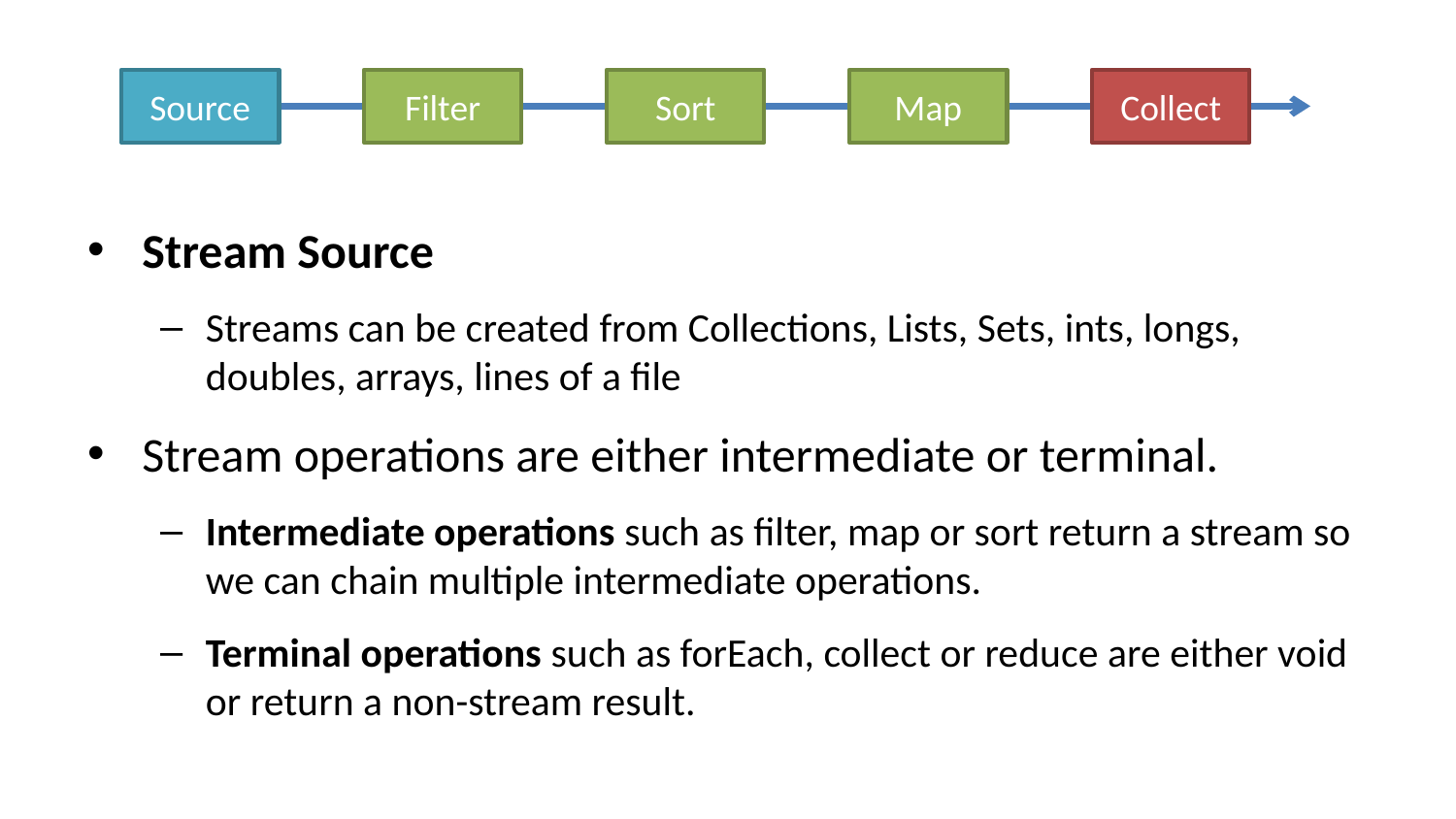

Source
Filter
Sort
Map
Collect
Stream Source
Streams can be created from Collections, Lists, Sets, ints, longs, doubles, arrays, lines of a file
Stream operations are either intermediate or terminal.
Intermediate operations such as filter, map or sort return a stream so we can chain multiple intermediate operations.
Terminal operations such as forEach, collect or reduce are either void or return a non-stream result.